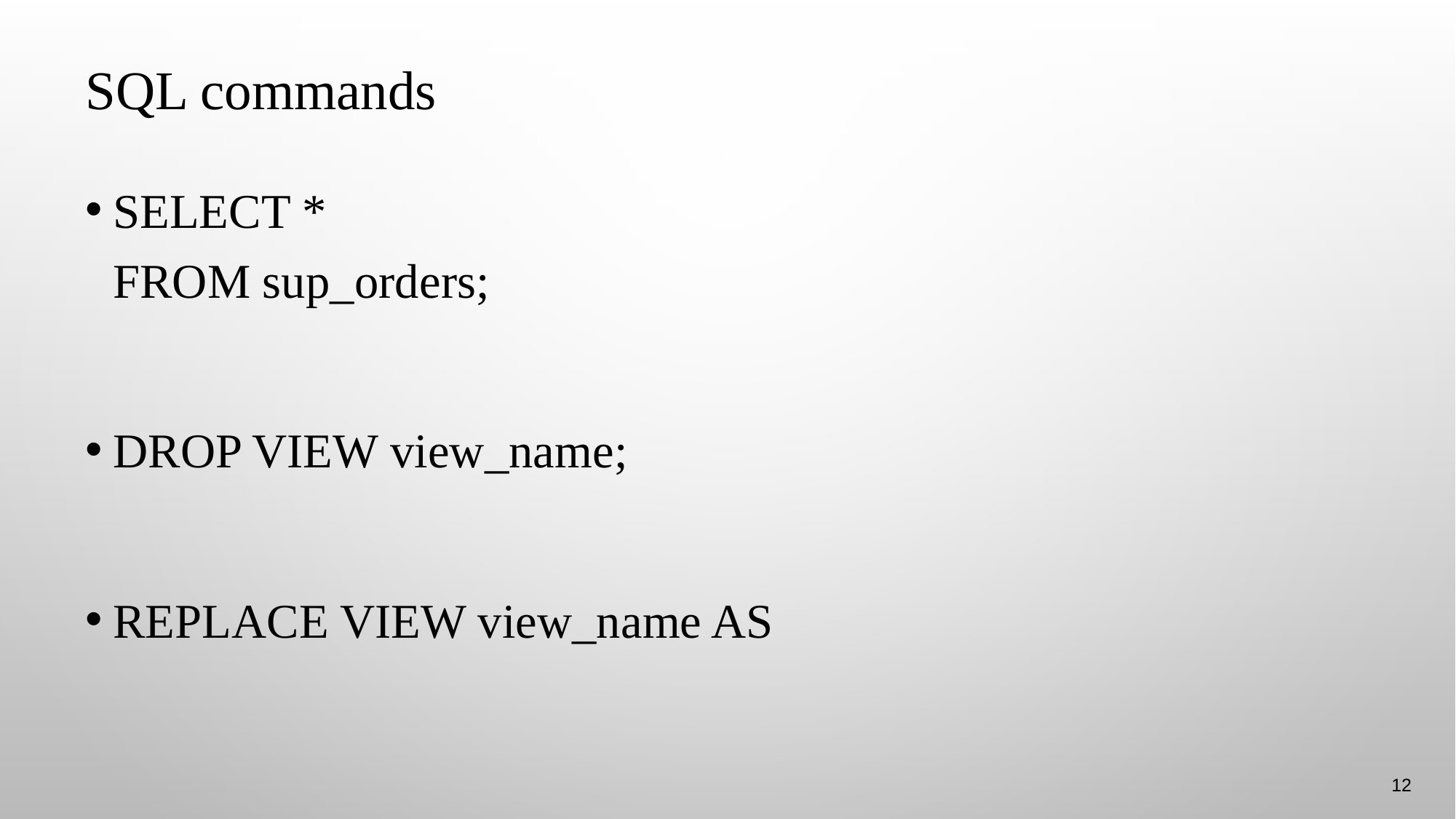

# SQL commands
SELECT *
FROM sup_orders;

DROP VIEW view_name;

REPLACE VIEW view_name AS
12